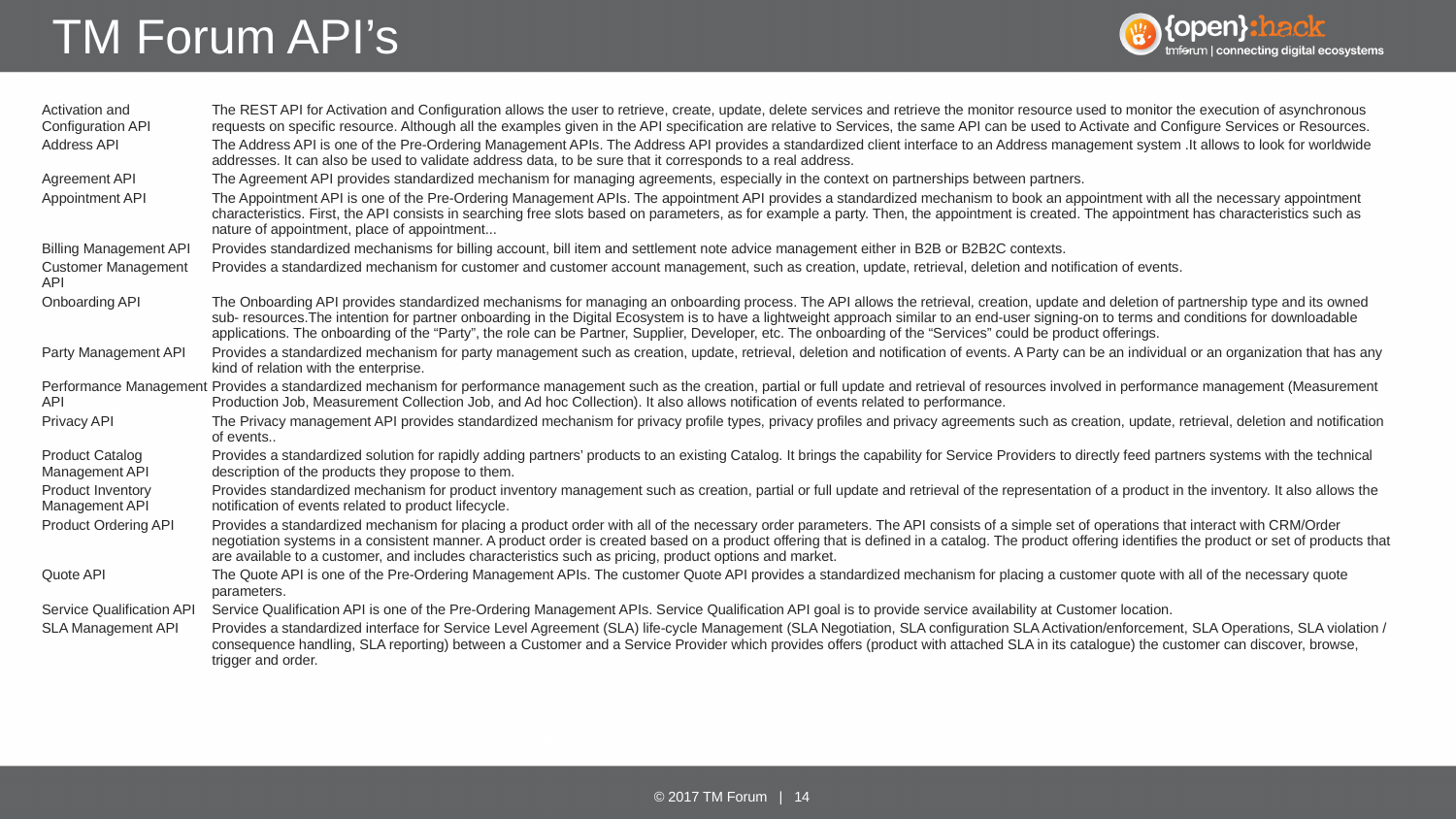

# TM Forum API’s
| Activation and Configuration API | The REST API for Activation and Configuration allows the user to retrieve, create, update, delete services and retrieve the monitor resource used to monitor the execution of asynchronous requests on specific resource. Although all the examples given in the API specification are relative to Services, the same API can be used to Activate and Configure Services or Resources. |
| --- | --- |
| Address API | The Address API is one of the Pre-Ordering Management APIs. The Address API provides a standardized client interface to an Address management system .It allows to look for worldwide addresses. It can also be used to validate address data, to be sure that it corresponds to a real address. |
| Agreement API | The Agreement API provides standardized mechanism for managing agreements, especially in the context on partnerships between partners. |
| Appointment API | The Appointment API is one of the Pre-Ordering Management APIs. The appointment API provides a standardized mechanism to book an appointment with all the necessary appointment characteristics. First, the API consists in searching free slots based on parameters, as for example a party. Then, the appointment is created. The appointment has characteristics such as nature of appointment, place of appointment... |
| Billing Management API | Provides standardized mechanisms for billing account, bill item and settlement note advice management either in B2B or B2B2C contexts. |
| Customer Management API | Provides a standardized mechanism for customer and customer account management, such as creation, update, retrieval, deletion and notification of events. |
| Onboarding API | The Onboarding API provides standardized mechanisms for managing an onboarding process. The API allows the retrieval, creation, update and deletion of partnership type and its owned sub- resources.The intention for partner onboarding in the Digital Ecosystem is to have a lightweight approach similar to an end-user signing-on to terms and conditions for downloadable applications. The onboarding of the “Party”, the role can be Partner, Supplier, Developer, etc. The onboarding of the “Services” could be product offerings. |
| Party Management API | Provides a standardized mechanism for party management such as creation, update, retrieval, deletion and notification of events. A Party can be an individual or an organization that has any kind of relation with the enterprise. |
| Performance Management API | Provides a standardized mechanism for performance management such as the creation, partial or full update and retrieval of resources involved in performance management (Measurement Production Job, Measurement Collection Job, and Ad hoc Collection). It also allows notification of events related to performance. |
| Privacy API | The Privacy management API provides standardized mechanism for privacy profile types, privacy profiles and privacy agreements such as creation, update, retrieval, deletion and notification of events.. |
| Product Catalog Management API | Provides a standardized solution for rapidly adding partners’ products to an existing Catalog. It brings the capability for Service Providers to directly feed partners systems with the technical description of the products they propose to them. |
| Product Inventory Management API | Provides standardized mechanism for product inventory management such as creation, partial or full update and retrieval of the representation of a product in the inventory. It also allows the notification of events related to product lifecycle. |
| Product Ordering API | Provides a standardized mechanism for placing a product order with all of the necessary order parameters. The API consists of a simple set of operations that interact with CRM/Order negotiation systems in a consistent manner. A product order is created based on a product offering that is defined in a catalog. The product offering identifies the product or set of products that are available to a customer, and includes characteristics such as pricing, product options and market. |
| Quote API | The Quote API is one of the Pre-Ordering Management APIs. The customer Quote API provides a standardized mechanism for placing a customer quote with all of the necessary quote parameters. |
| Service Qualification API | Service Qualification API is one of the Pre-Ordering Management APIs. Service Qualification API goal is to provide service availability at Customer location. |
| SLA Management API | Provides a standardized interface for Service Level Agreement (SLA) life-cycle Management (SLA Negotiation, SLA configuration SLA Activation/enforcement, SLA Operations, SLA violation / consequence handling, SLA reporting) between a Customer and a Service Provider which provides offers (product with attached SLA in its catalogue) the customer can discover, browse, trigger and order. |